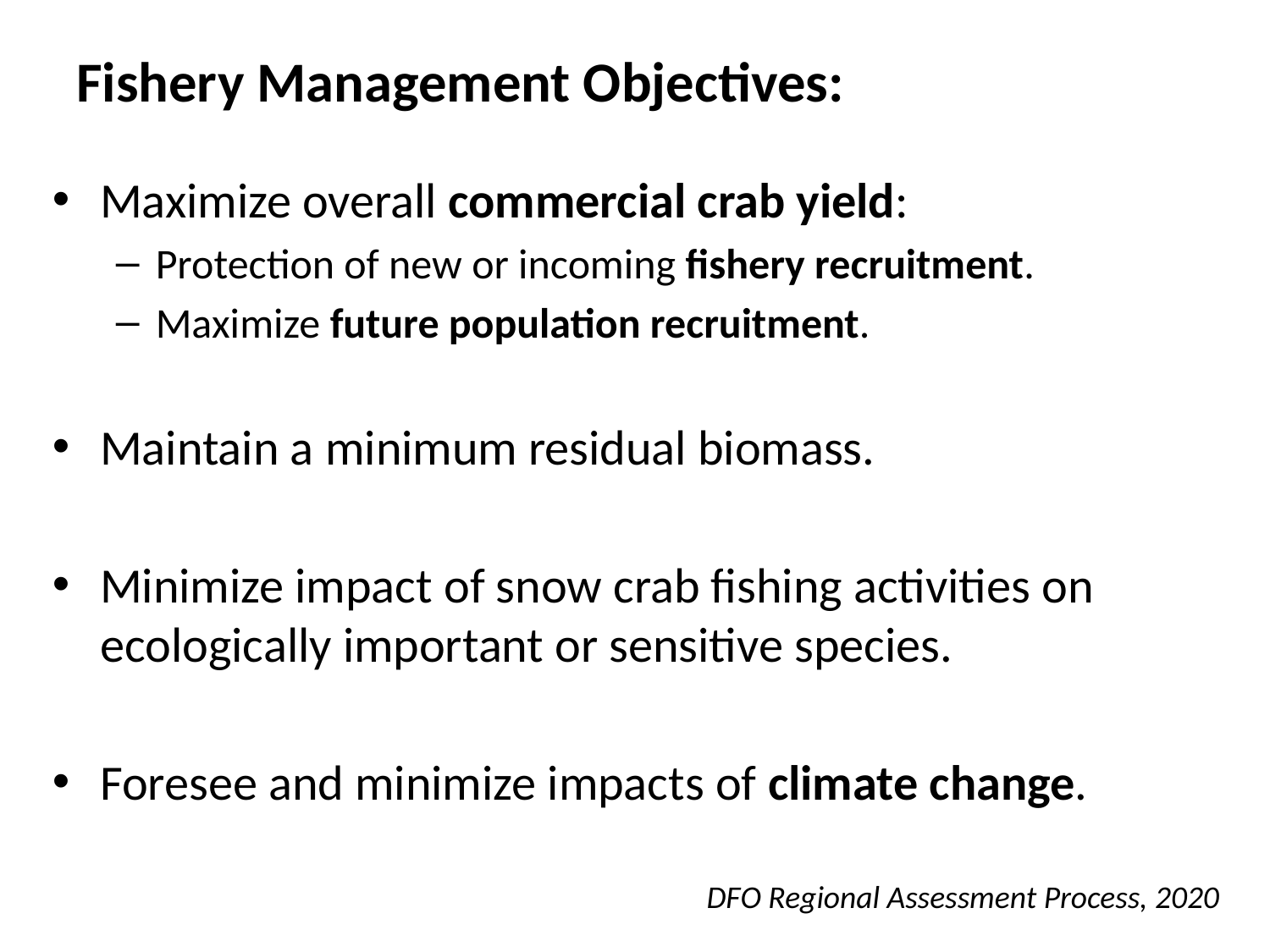

# Fishery Management Objectives:
Maximize overall commercial crab yield:
Protection of new or incoming fishery recruitment.
Maximize future population recruitment.

Maintain a minimum residual biomass.

Minimize impact of snow crab fishing activities on ecologically important or sensitive species.

Foresee and minimize impacts of climate change.
DFO Regional Assessment Process, 2020